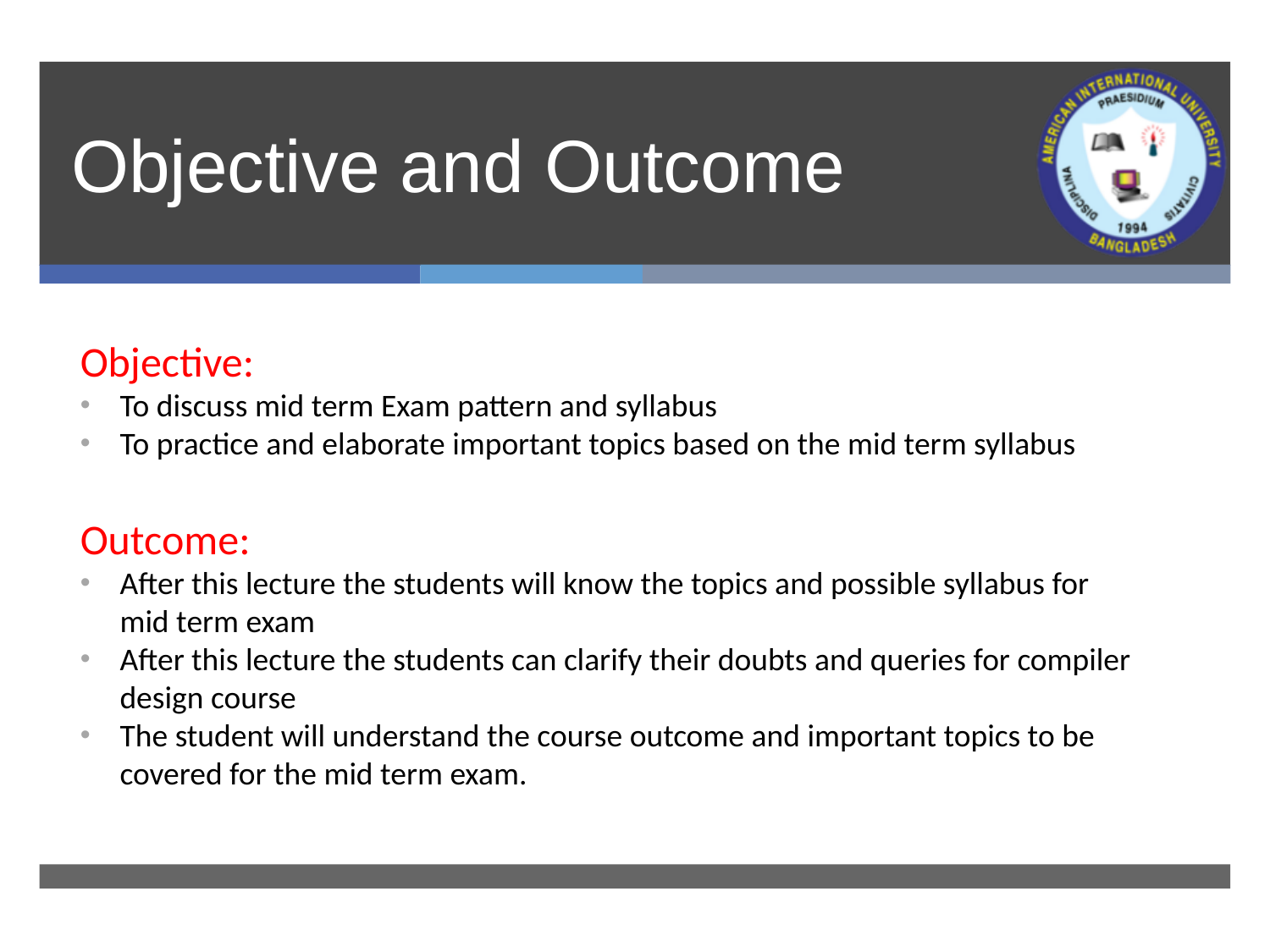

# Objective and Outcome
Objective:
To discuss mid term Exam pattern and syllabus
To practice and elaborate important topics based on the mid term syllabus

Outcome:
After this lecture the students will know the topics and possible syllabus for mid term exam
After this lecture the students can clarify their doubts and queries for compiler design course
The student will understand the course outcome and important topics to be covered for the mid term exam.